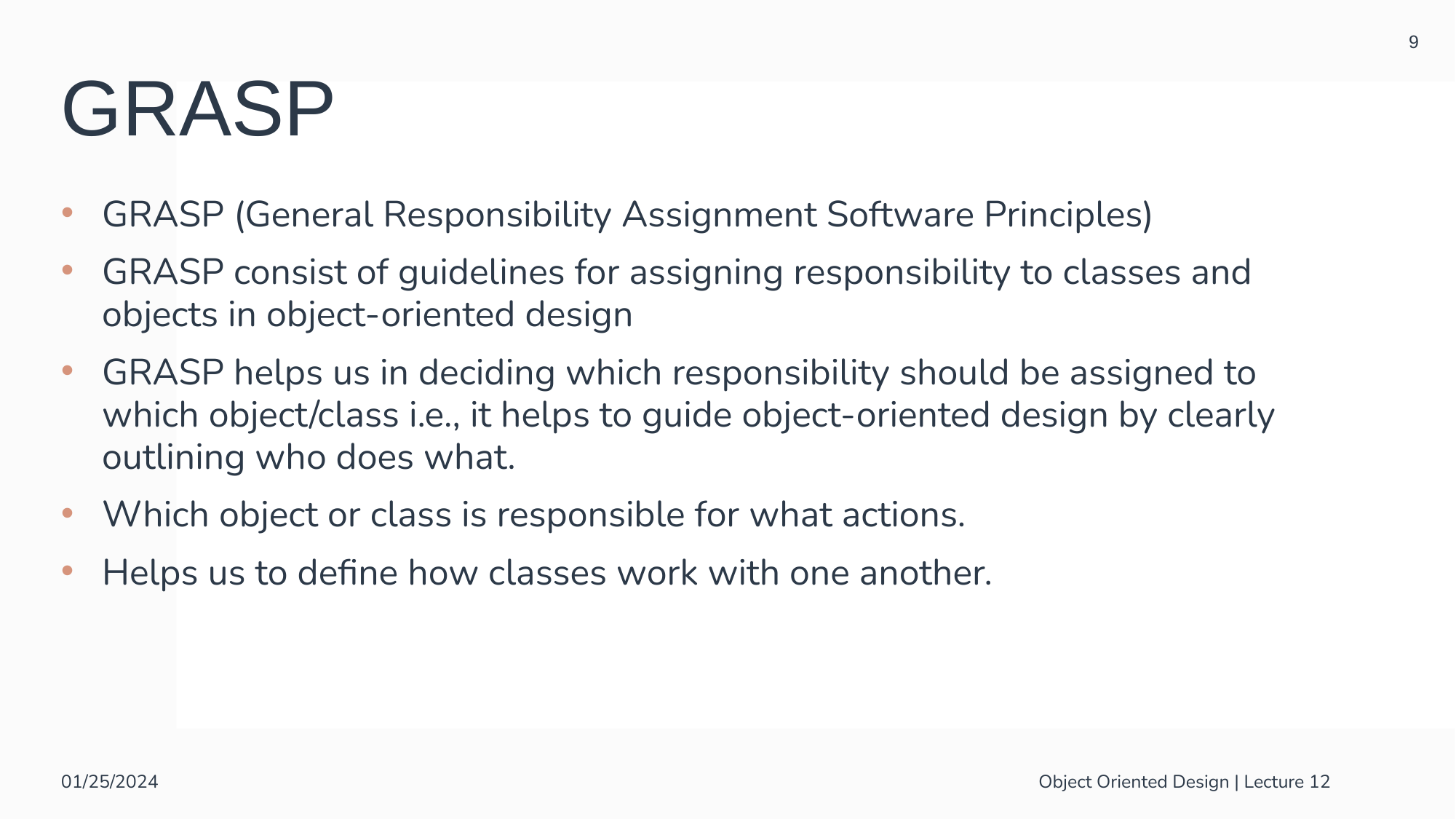

9
# GRASP
GRASP (General Responsibility Assignment Software Principles)
GRASP consist of guidelines for assigning responsibility to classes and objects in object-oriented design
GRASP helps us in deciding which responsibility should be assigned to which object/class i.e., it helps to guide object-oriented design by clearly outlining who does what.
Which object or class is responsible for what actions.
Helps us to define how classes work with one another.

01/25/2024
Object Oriented Design | Lecture 12